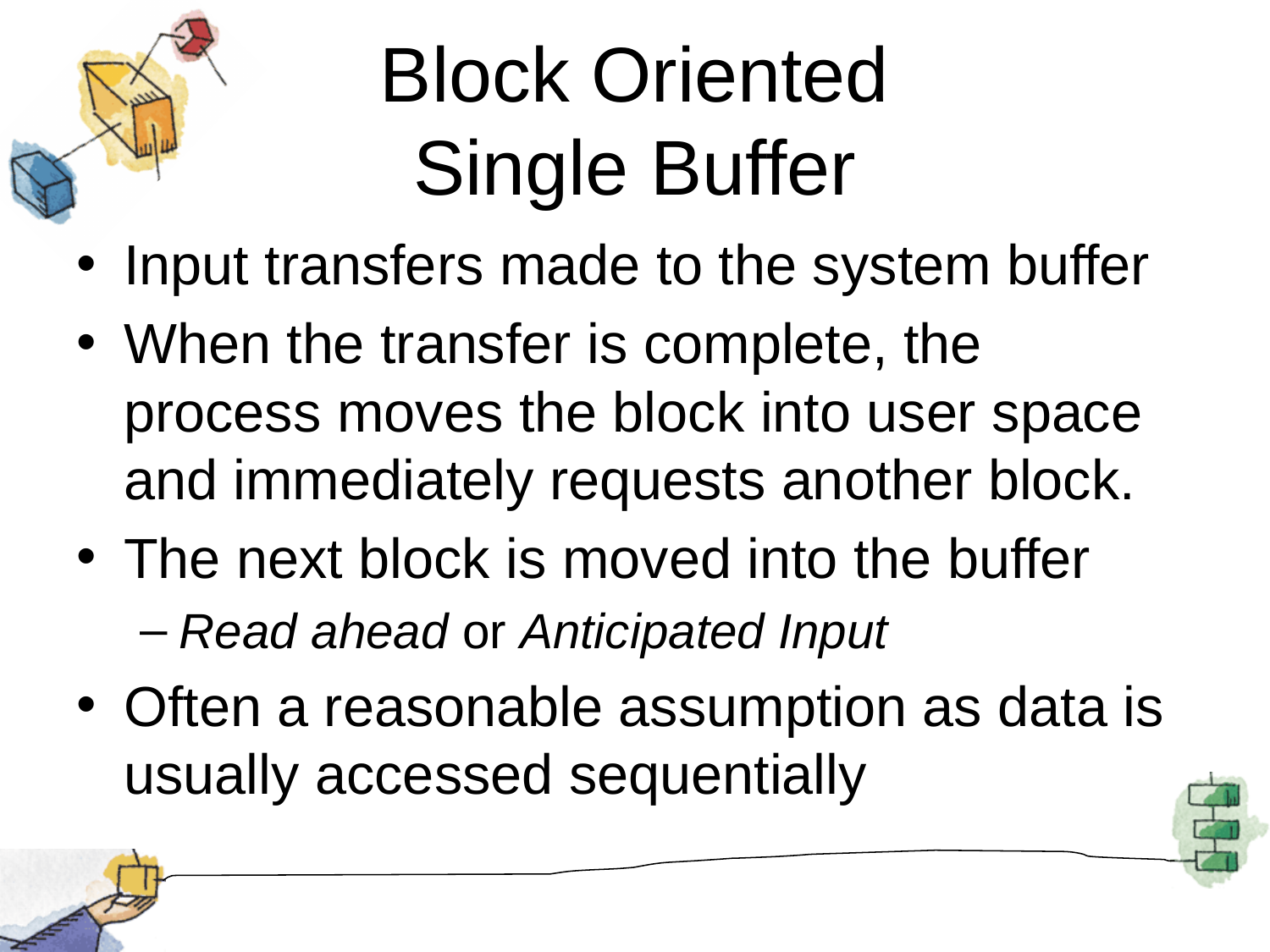

# Block Oriented Single Buffer
Input transfers made to the system buffer
When the transfer is complete, the process moves the block into user space and immediately requests another block.
The next block is moved into the buffer
Read ahead or Anticipated Input
Often a reasonable assumption as data is usually accessed sequentially